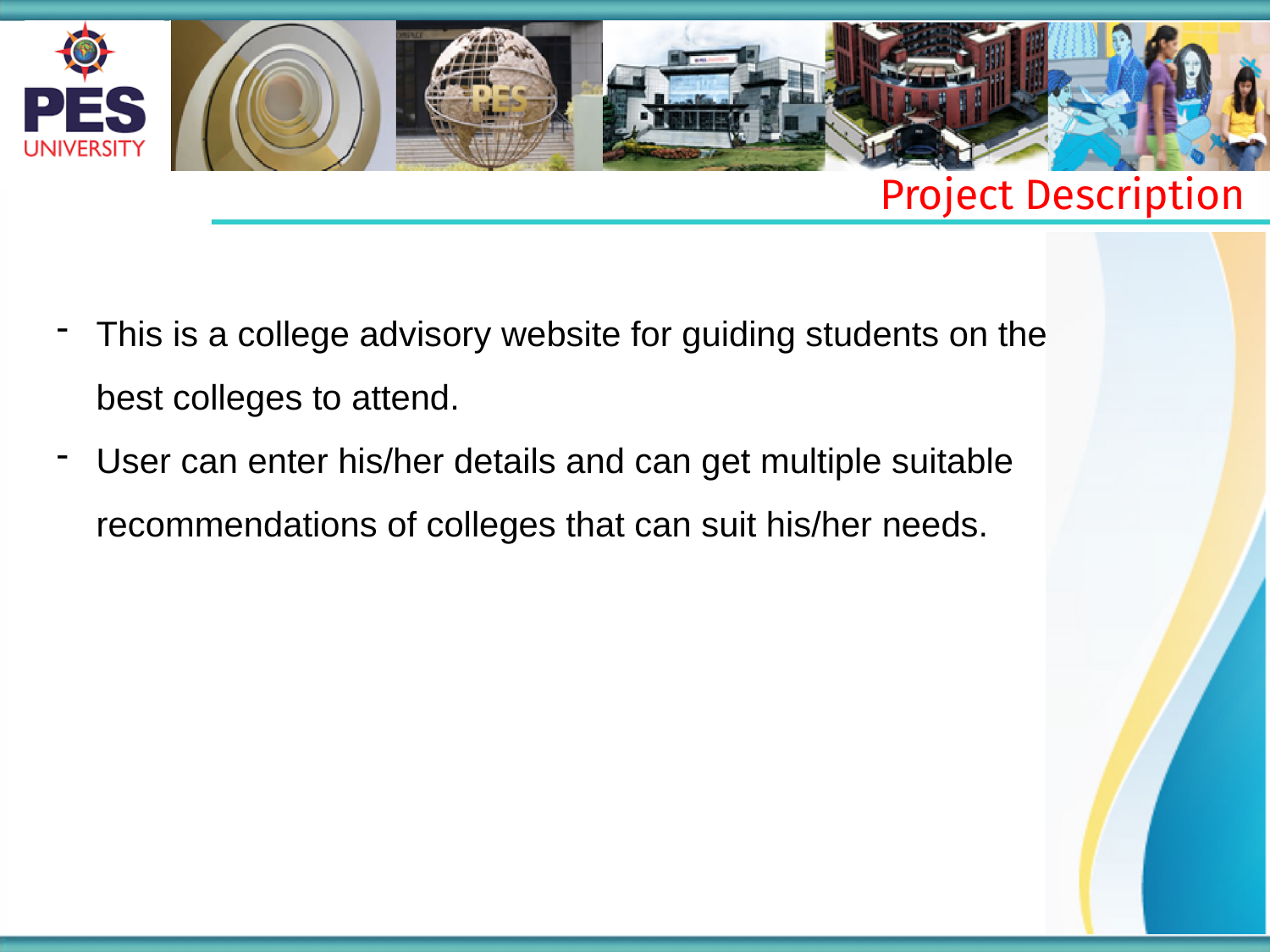

Project Description

This is a college advisory website for guiding students on the best colleges to attend.
User can enter his/her details and can get multiple suitable recommendations of colleges that can suit his/her needs.